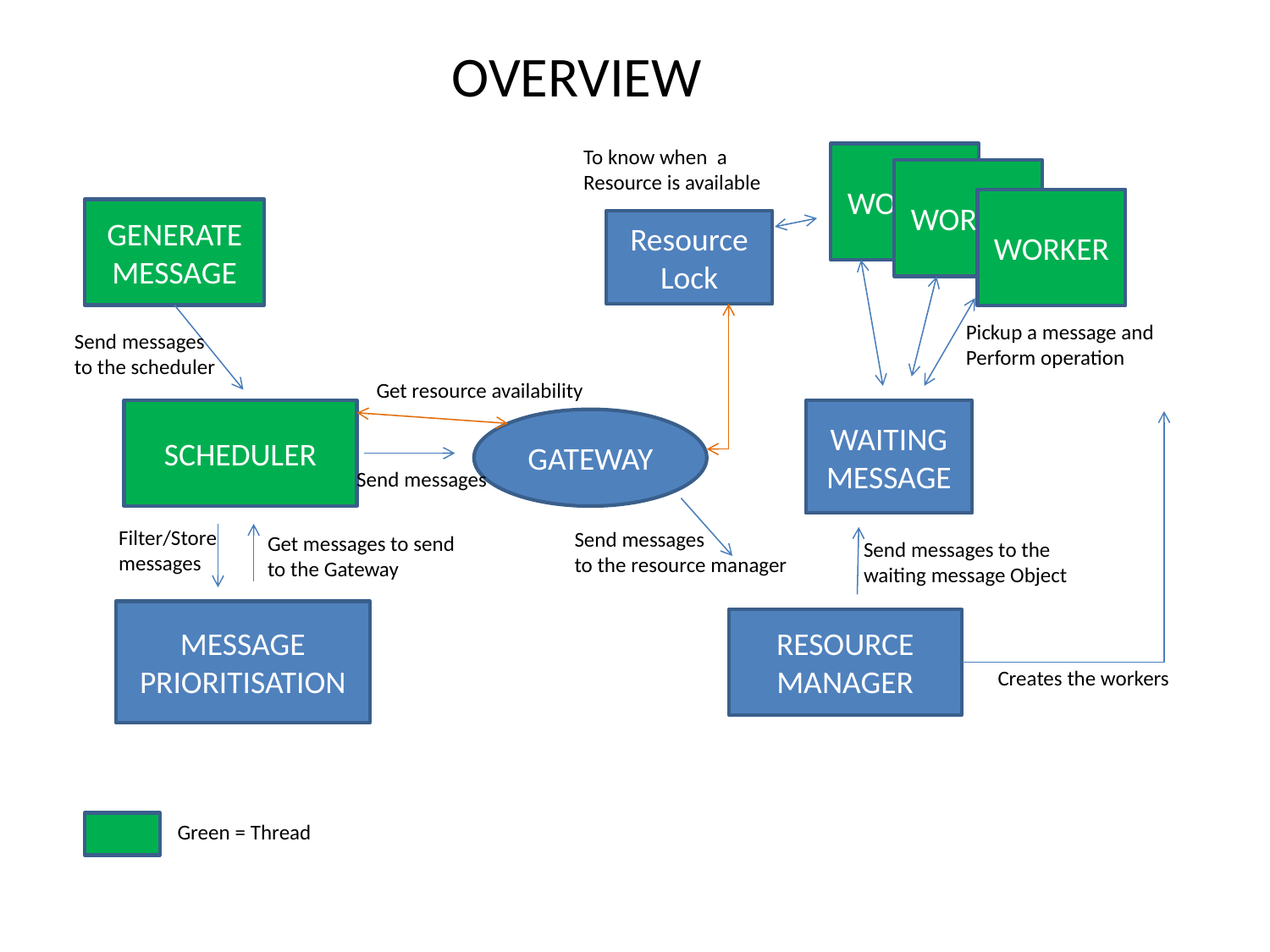

# OVERVIEW
To know when  a
Resource is available
WORKER
WORKER
WORKER
GENERATE
MESSAGE
Resource
Lock
Pickup a message and
Perform operation
Send messages
to the scheduler
Get resource availability
SCHEDULER
WAITING
MESSAGE
GATEWAY
Send messages
Filter/Store
messages
Send messages
to the resource manager
Get messages to send
to the Gateway
Send messages to the
waiting message Object
MESSAGE
PRIORITISATION
RESOURCE
MANAGER
Creates the workers

Green = Thread